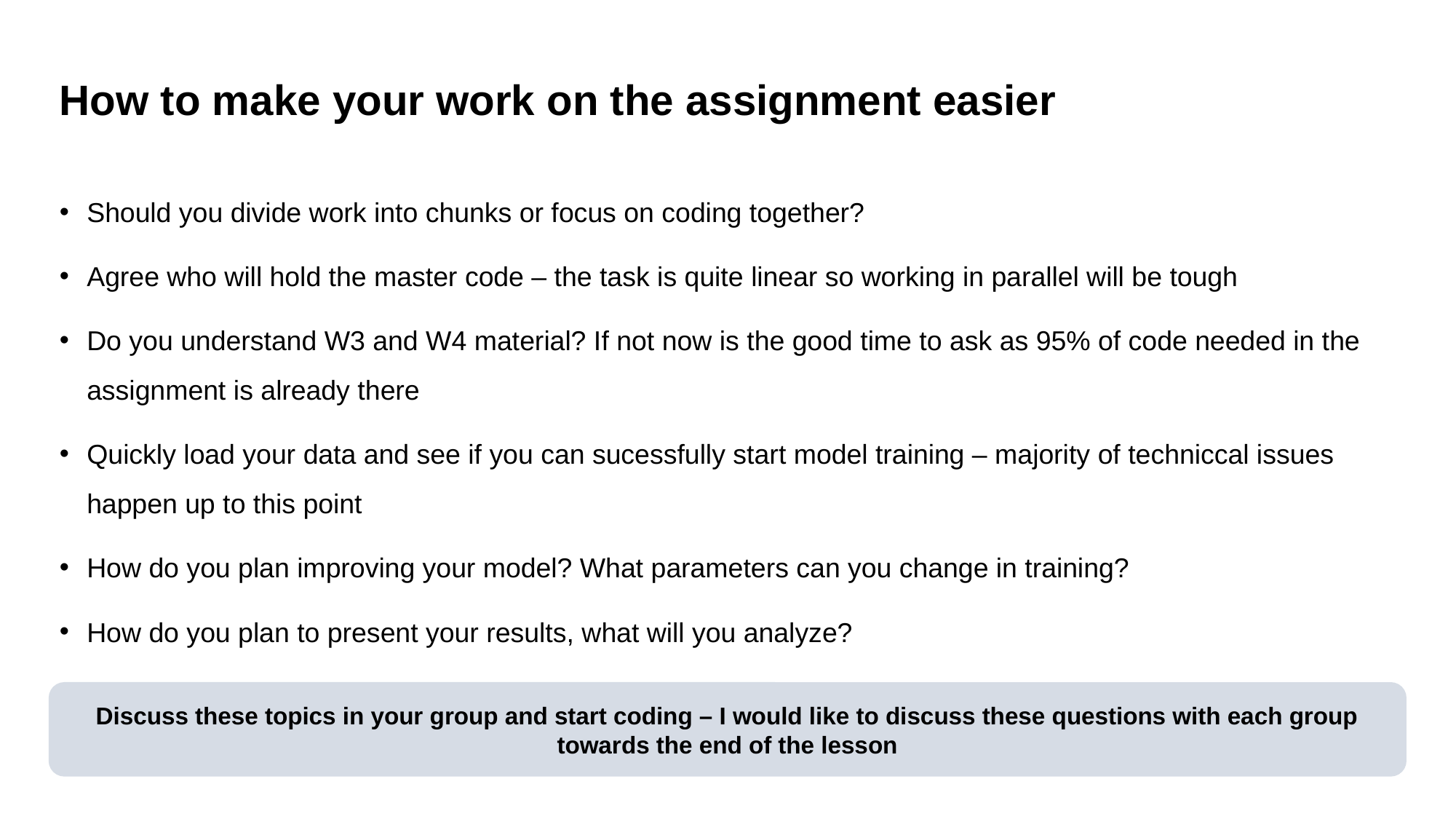

How to make your work on the assignment easier
Should you divide work into chunks or focus on coding together?
Agree who will hold the master code – the task is quite linear so working in parallel will be tough
Do you understand W3 and W4 material? If not now is the good time to ask as 95% of code needed in the assignment is already there
Quickly load your data and see if you can sucessfully start model training – majority of techniccal issues happen up to this point
How do you plan improving your model? What parameters can you change in training?
How do you plan to present your results, what will you analyze?

Discuss these topics in your group and start coding – I would like to discuss these questions with each group towards the end of the lesson